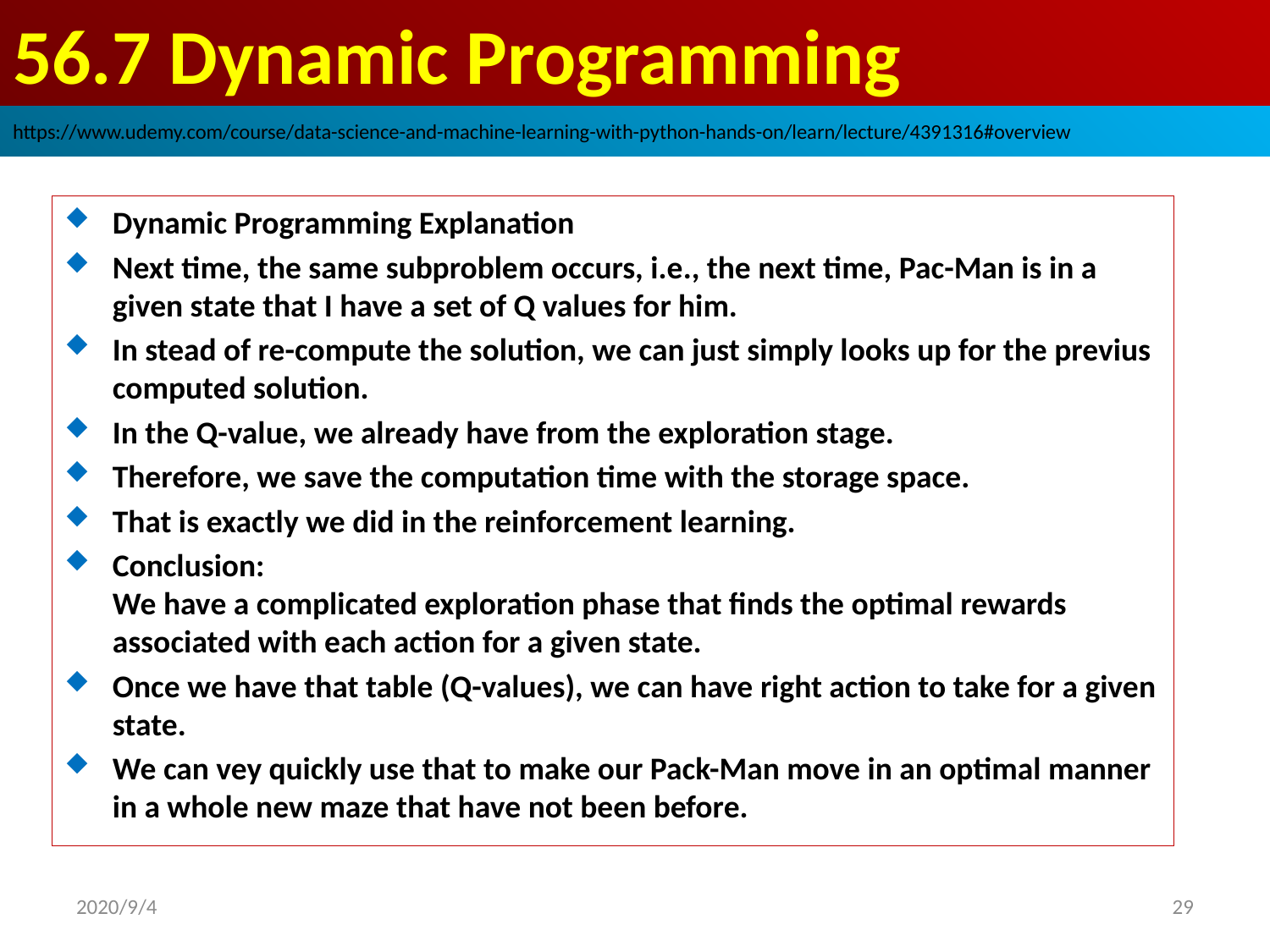

# 56.7 Dynamic Programming
https://www.udemy.com/course/data-science-and-machine-learning-with-python-hands-on/learn/lecture/4391316#overview
Dynamic Programming Explanation
Next time, the same subproblem occurs, i.e., the next time, Pac-Man is in a given state that I have a set of Q values for him.
In stead of re-compute the solution, we can just simply looks up for the previus computed solution.
In the Q-value, we already have from the exploration stage.
Therefore, we save the computation time with the storage space.
That is exactly we did in the reinforcement learning.
Conclusion:
We have a complicated exploration phase that finds the optimal rewards associated with each action for a given state.
Once we have that table (Q-values), we can have right action to take for a given state.
We can vey quickly use that to make our Pack-Man move in an optimal manner in a whole new maze that have not been before.

29
2020/9/4